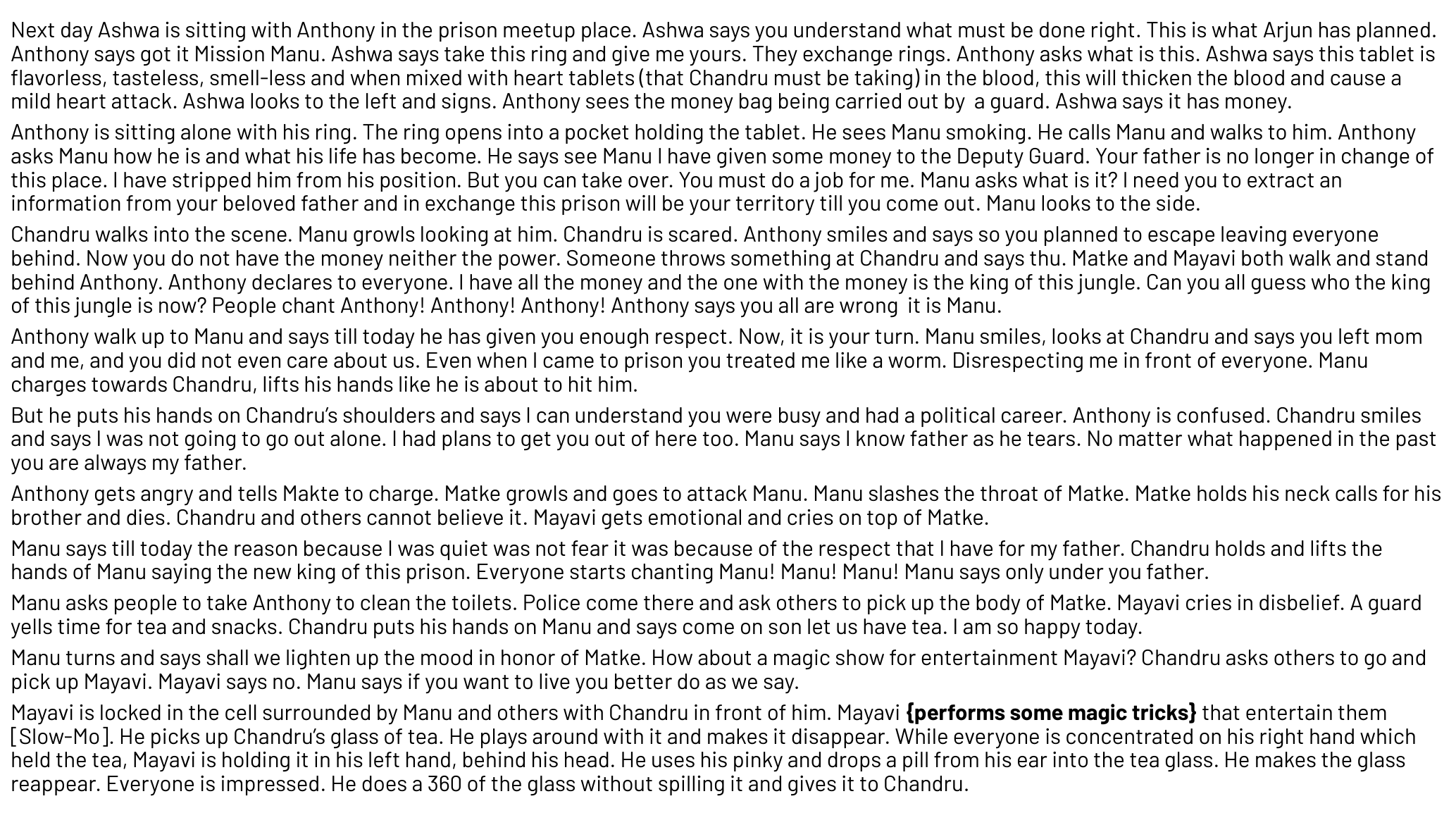

Next day Ashwa is sitting with Anthony in the prison meetup place. Ashwa says you understand what must be done right. This is what Arjun has planned. Anthony says got it Mission Manu. Ashwa says take this ring and give me yours. They exchange rings. Anthony asks what is this. Ashwa says this tablet is flavorless, tasteless, smell-less and when mixed with heart tablets (that Chandru must be taking) in the blood, this will thicken the blood and cause a mild heart attack. Ashwa looks to the left and signs. Anthony sees the money bag being carried out by  a guard. Ashwa says it has money.
Anthony is sitting alone with his ring. The ring opens into a pocket holding the tablet. He sees Manu smoking. He calls Manu and walks to him. Anthony asks Manu how he is and what his life has become. He says see Manu I have given some money to the Deputy Guard. Your father is no longer in change of this place. I have stripped him from his position. But you can take over. You must do a job for me. Manu asks what is it? I need you to extract an information from your beloved father and in exchange this prison will be your territory till you come out. Manu looks to the side.
Chandru walks into the scene. Manu growls looking at him. Chandru is scared. Anthony smiles and says so you planned to escape leaving everyone behind. Now you do not have the money neither the power. Someone throws something at Chandru and says thu. Matke and Mayavi both walk and stand behind Anthony. Anthony declares to everyone. I have all the money and the one with the money is the king of this jungle. Can you all guess who the king of this jungle is now? People chant Anthony! Anthony! Anthony! Anthony says you all are wrong  it is Manu.
Anthony walk up to Manu and says till today he has given you enough respect. Now, it is your turn. Manu smiles, looks at Chandru and says you left mom and me, and you did not even care about us. Even when I came to prison you treated me like a worm. Disrespecting me in front of everyone. Manu charges towards Chandru, lifts his hands like he is about to hit him.
But he puts his hands on Chandru’s shoulders and says I can understand you were busy and had a political career. Anthony is confused. Chandru smiles and says I was not going to go out alone. I had plans to get you out of here too. Manu says I know father as he tears. No matter what happened in the past you are always my father.
Anthony gets angry and tells Makte to charge. Matke growls and goes to attack Manu. Manu slashes the throat of Matke. Matke holds his neck calls for his brother and dies. Chandru and others cannot believe it. Mayavi gets emotional and cries on top of Matke.
Manu says till today the reason because I was quiet was not fear it was because of the respect that I have for my father. Chandru holds and lifts the hands of Manu saying the new king of this prison. Everyone starts chanting Manu! Manu! Manu! Manu says only under you father.
Manu asks people to take Anthony to clean the toilets. Police come there and ask others to pick up the body of Matke. Mayavi cries in disbelief. A guard yells time for tea and snacks. Chandru puts his hands on Manu and says come on son let us have tea. I am so happy today.
Manu turns and says shall we lighten up the mood in honor of Matke. How about a magic show for entertainment Mayavi? Chandru asks others to go and pick up Mayavi. Mayavi says no. Manu says if you want to live you better do as we say.
Mayavi is locked in the cell surrounded by Manu and others with Chandru in front of him. Mayavi {performs some magic tricks} that entertain them [Slow-Mo]. He picks up Chandru’s glass of tea. He plays around with it and makes it disappear. While everyone is concentrated on his right hand which held the tea, Mayavi is holding it in his left hand, behind his head. He uses his pinky and drops a pill from his ear into the tea glass. He makes the glass reappear. Everyone is impressed. He does a 360 of the glass without spilling it and gives it to Chandru.